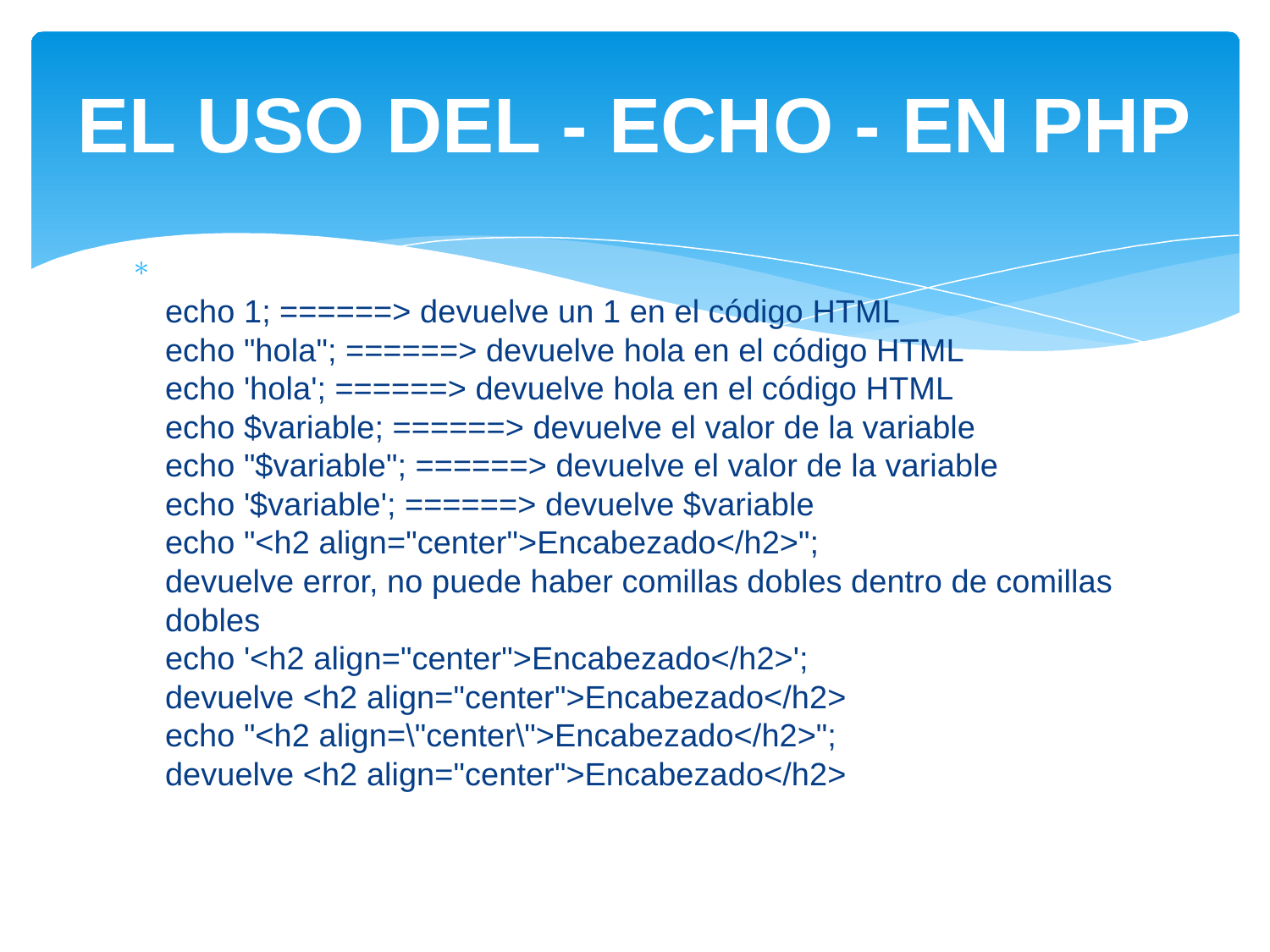

# EL USO DEL - ECHO - EN PHP
echo 1; ======> devuelve un 1 en el código HTML
echo "hola"; ======> devuelve hola en el código HTML
echo 'hola'; ======> devuelve hola en el código HTML
echo $variable; ======> devuelve el valor de la variable
echo "$variable"; ======> devuelve el valor de la variable
echo '$variable'; ======> devuelve $variable
echo "<h2 align="center">Encabezado</h2>";
devuelve error, no puede haber comillas dobles dentro de comillas dobles
echo '<h2 align="center">Encabezado</h2>';
devuelve <h2 align="center">Encabezado</h2>
echo "<h2 align=\"center\">Encabezado</h2>";
devuelve <h2 align="center">Encabezado</h2>